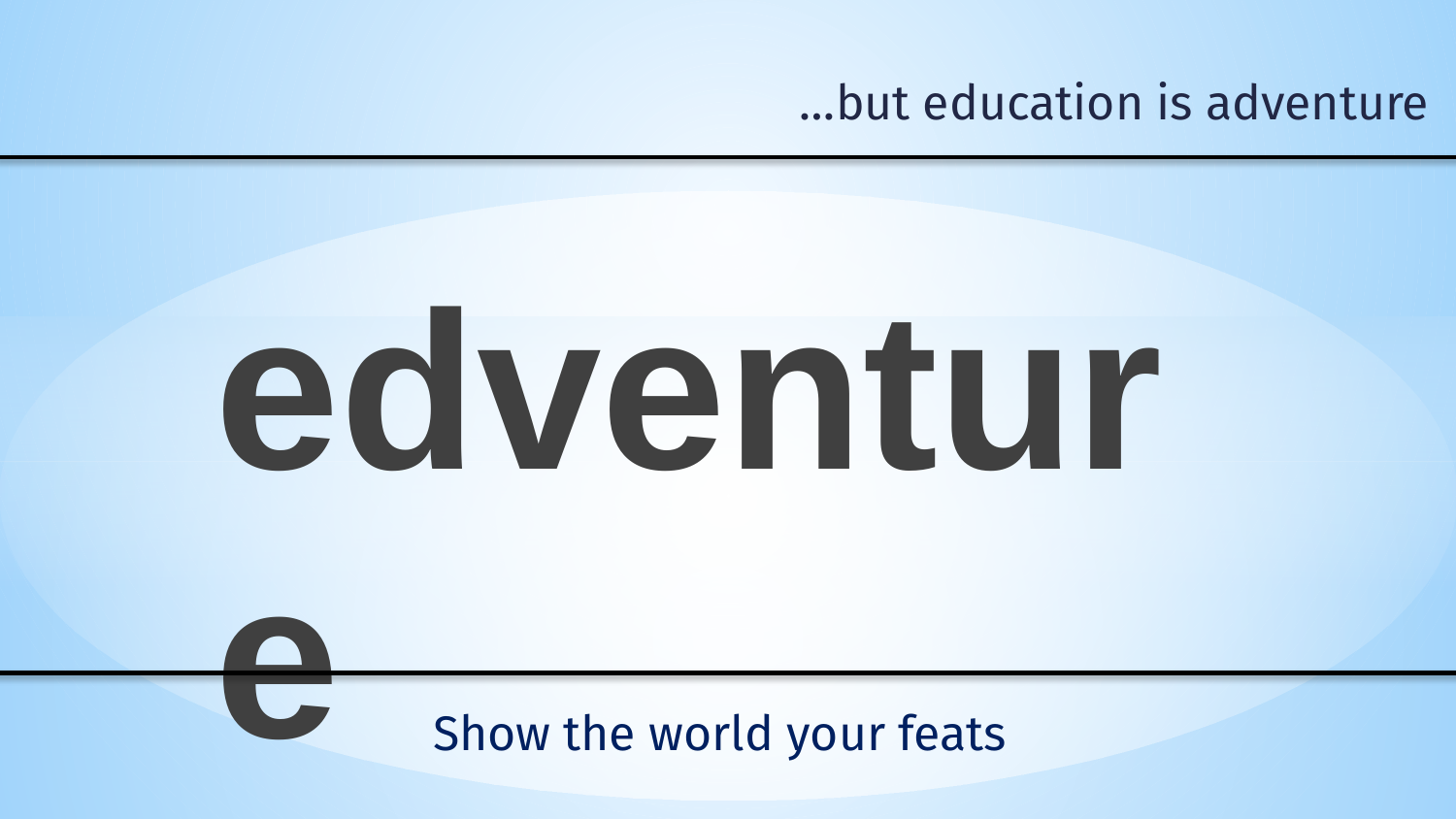

…but education is adventure
edventure
Show the world your feats